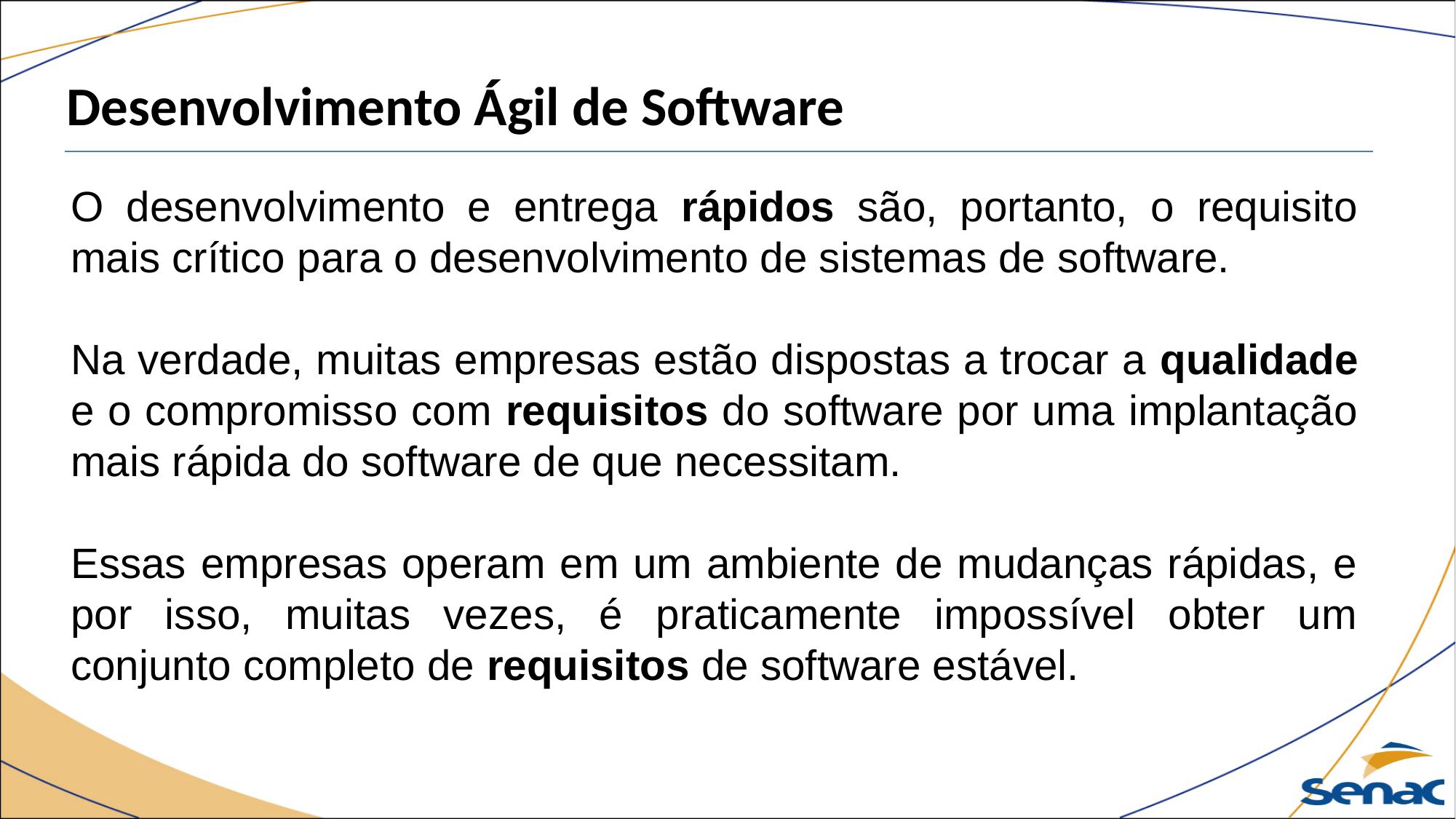

Desenvolvimento Ágil de Software
O desenvolvimento e entrega rápidos são, portanto, o requisito mais crítico para o desenvolvimento de sistemas de software.

Na verdade, muitas empresas estão dispostas a trocar a qualidade e o compromisso com requisitos do software por uma implantação mais rápida do software de que necessitam.

Essas empresas operam em um ambiente de mudanças rápidas, e por isso, muitas vezes, é praticamente impossível obter um conjunto completo de requisitos de software estável.